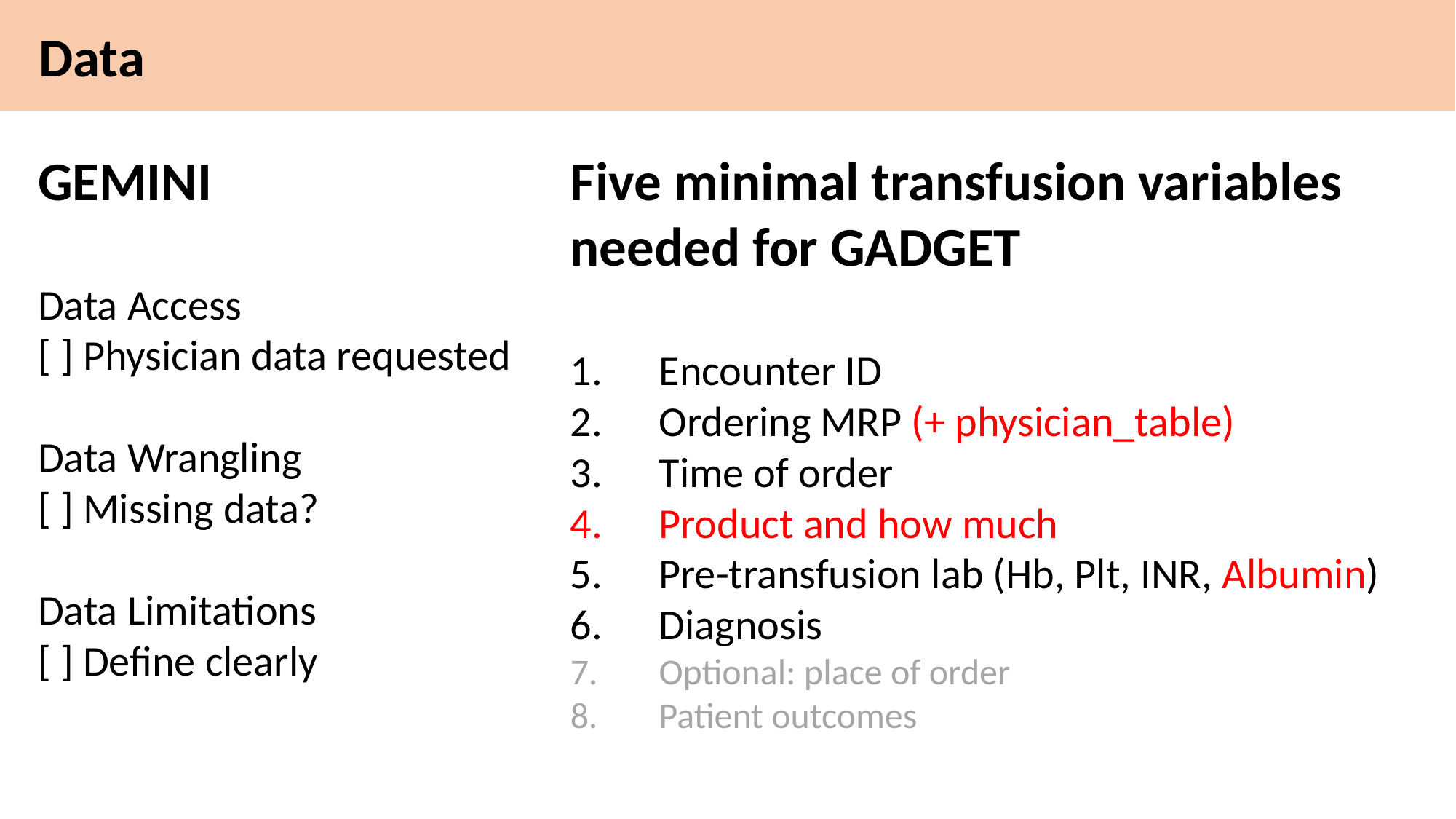

Data
GEMINI

Data Access
[ ] Physician data requested

Data Wrangling
[ ] Missing data?

Data Limitations
[ ] Define clearly
Five minimal transfusion variables needed for GADGET

Encounter ID
Ordering MRP (+ physician_table)
Time of order
Product and how much
Pre-transfusion lab (Hb, Plt, INR, Albumin)
Diagnosis
Optional: place of order
Patient outcomes